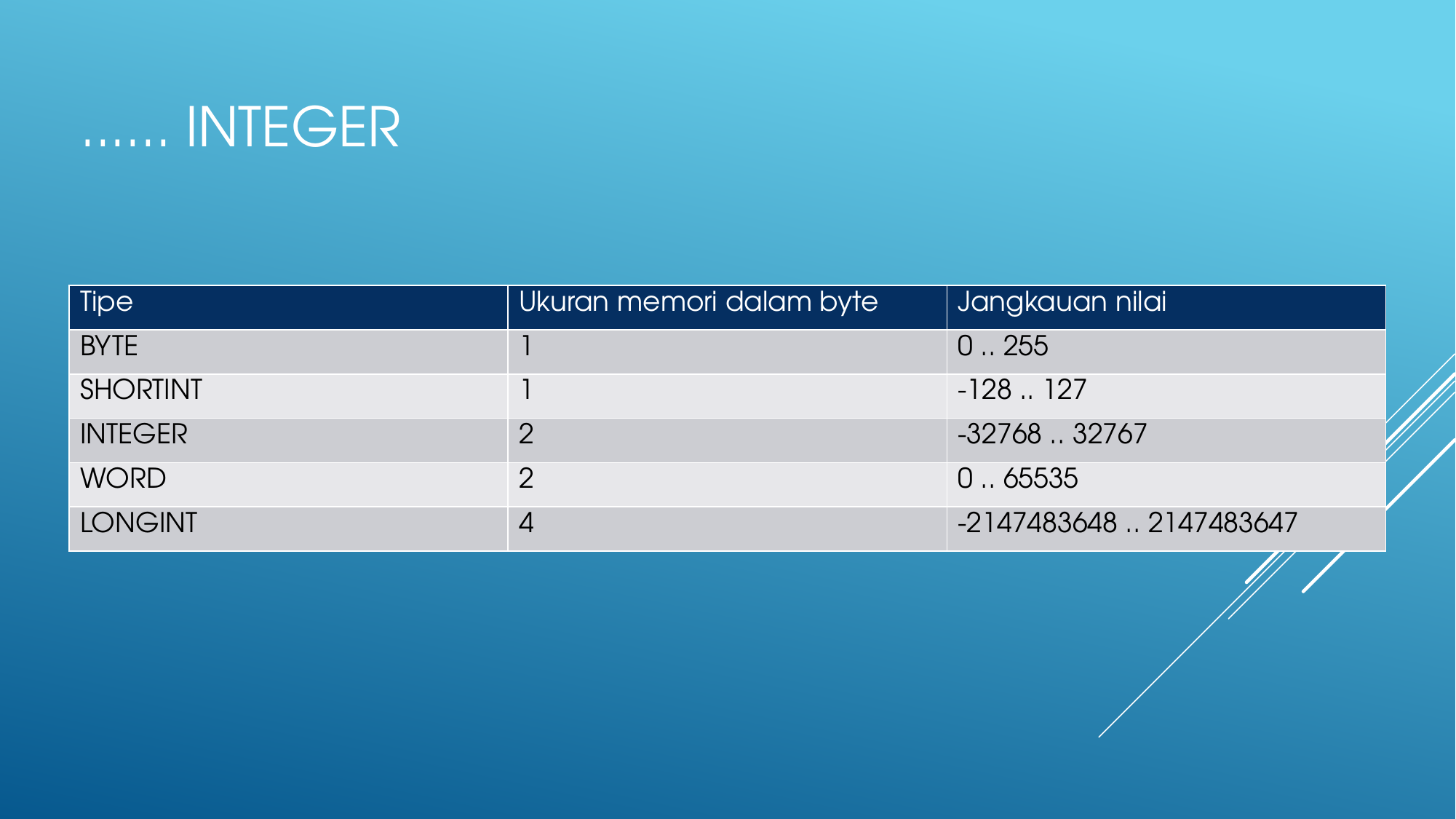

# ...... Integer
| Tipe | Ukuran memori dalam byte | Jangkauan nilai |
| --- | --- | --- |
| BYTE | 1 | 0 .. 255 |
| SHORTINT | 1 | -128 .. 127 |
| INTEGER | 2 | -32768 .. 32767 |
| WORD | 2 | 0 .. 65535 |
| LONGINT | 4 | -2147483648 .. 2147483647 |